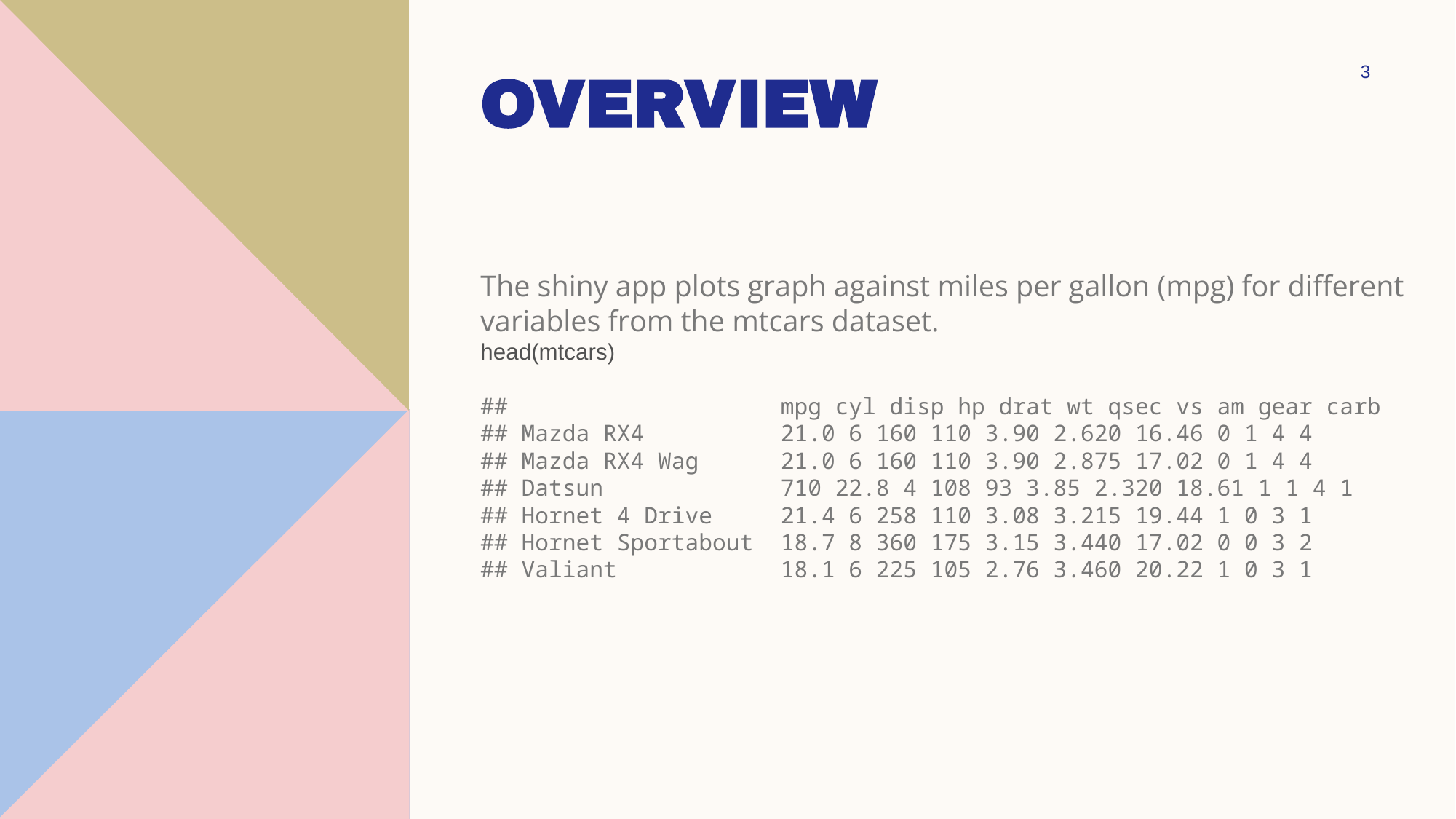

# Overview
3
The shiny app plots graph against miles per gallon (mpg) for different variables from the mtcars dataset.
head(mtcars)

##                    mpg cyl disp hp drat wt qsec vs am gear carb
## Mazda RX4          21.0 6 160 110 3.90 2.620 16.46 0 1 4 4
## Mazda RX4 Wag      21.0 6 160 110 3.90 2.875 17.02 0 1 4 4
## Datsun             710 22.8 4 108 93 3.85 2.320 18.61 1 1 4 1
## Hornet 4 Drive     21.4 6 258 110 3.08 3.215 19.44 1 0 3 1
## Hornet Sportabout  18.7 8 360 175 3.15 3.440 17.02 0 0 3 2
## Valiant            18.1 6 225 105 2.76 3.460 20.22 1 0 3 1